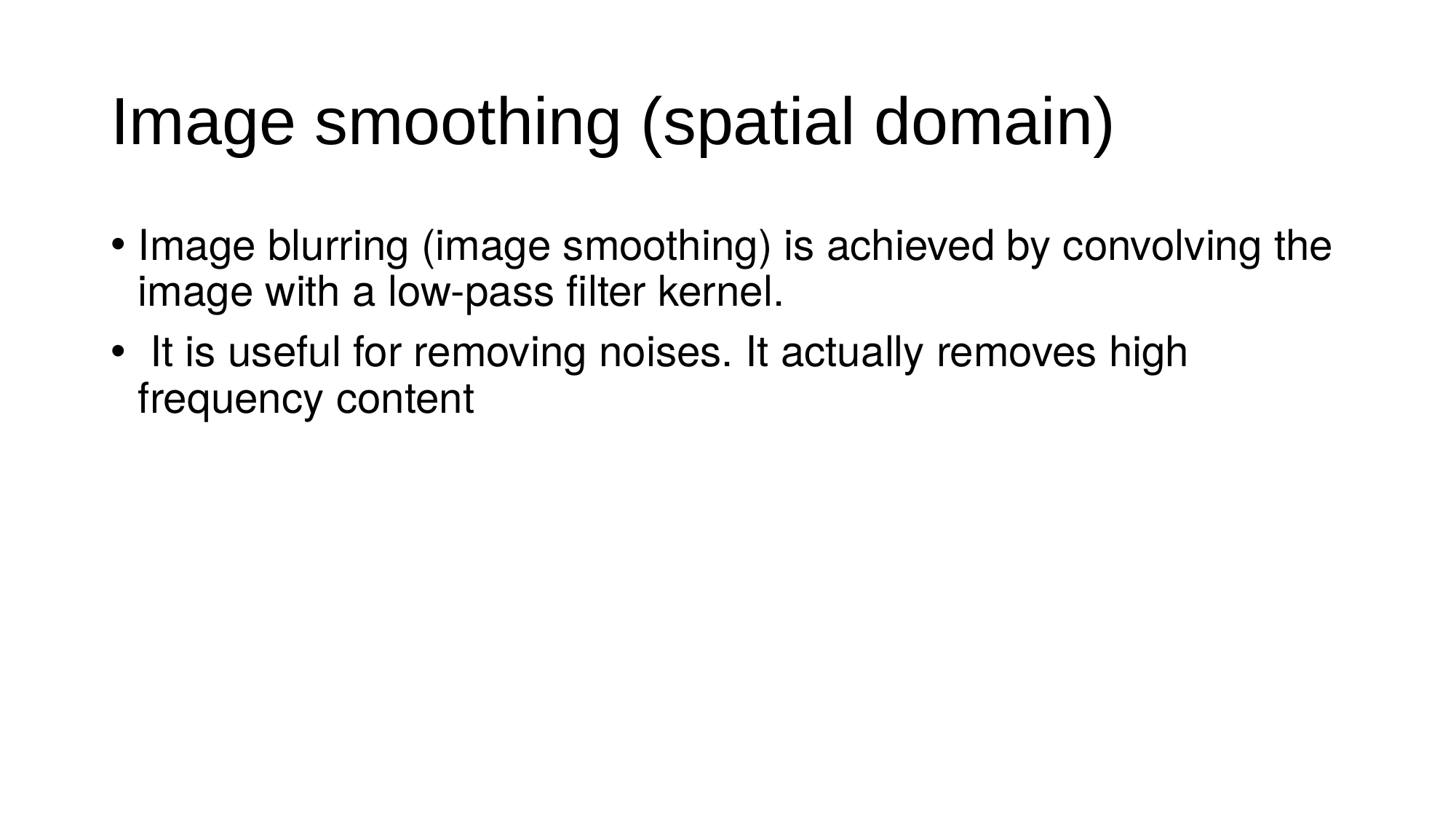

# Image smoothing (spatial domain)
Image blurring (image smoothing) is achieved by convolving the image with a low-pass filter kernel.
 It is useful for removing noises. It actually removes high frequency content